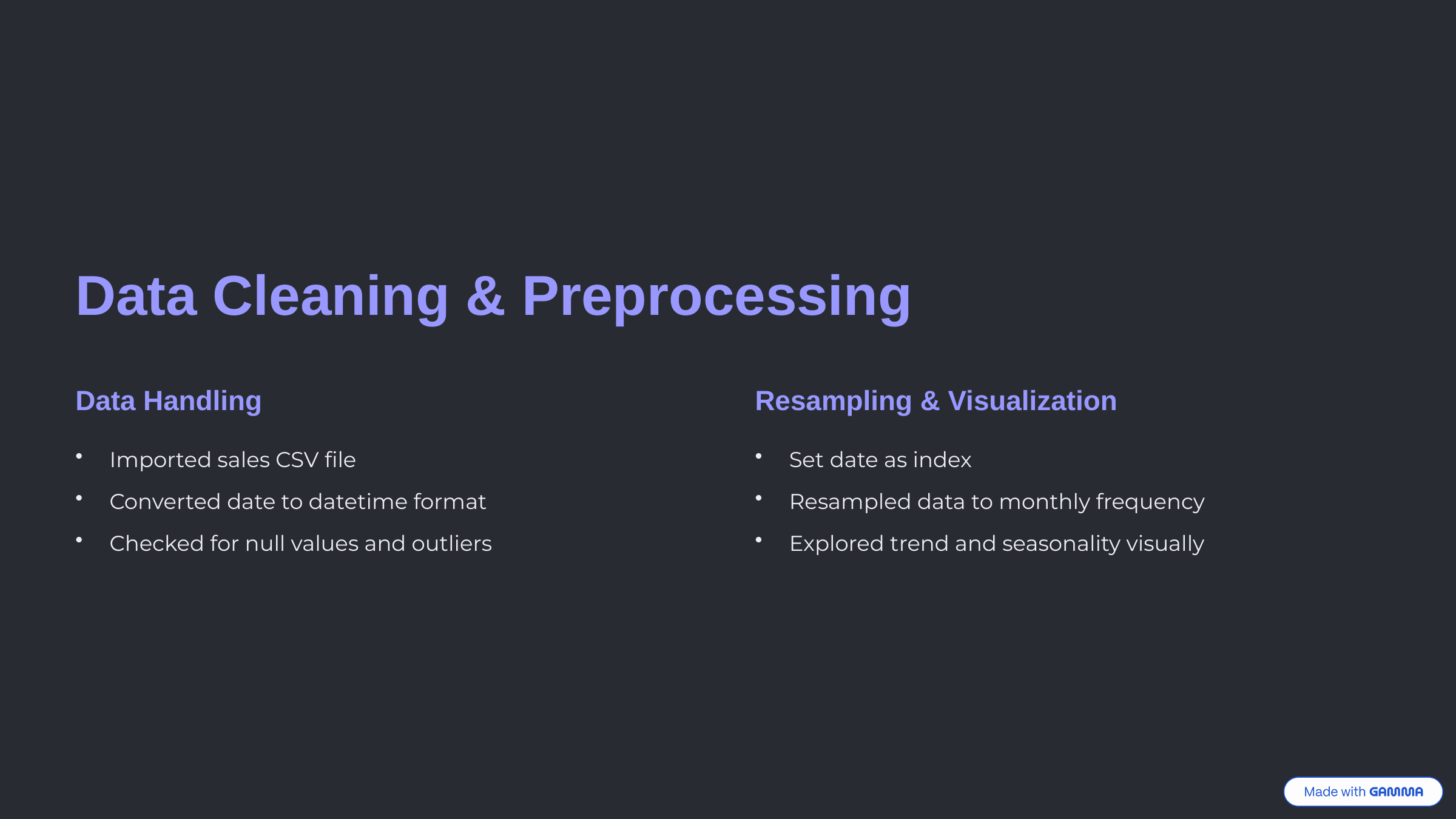

Data Cleaning & Preprocessing
Data Handling
Resampling & Visualization
Imported sales CSV file
Set date as index
Converted date to datetime format
Resampled data to monthly frequency
Checked for null values and outliers
Explored trend and seasonality visually